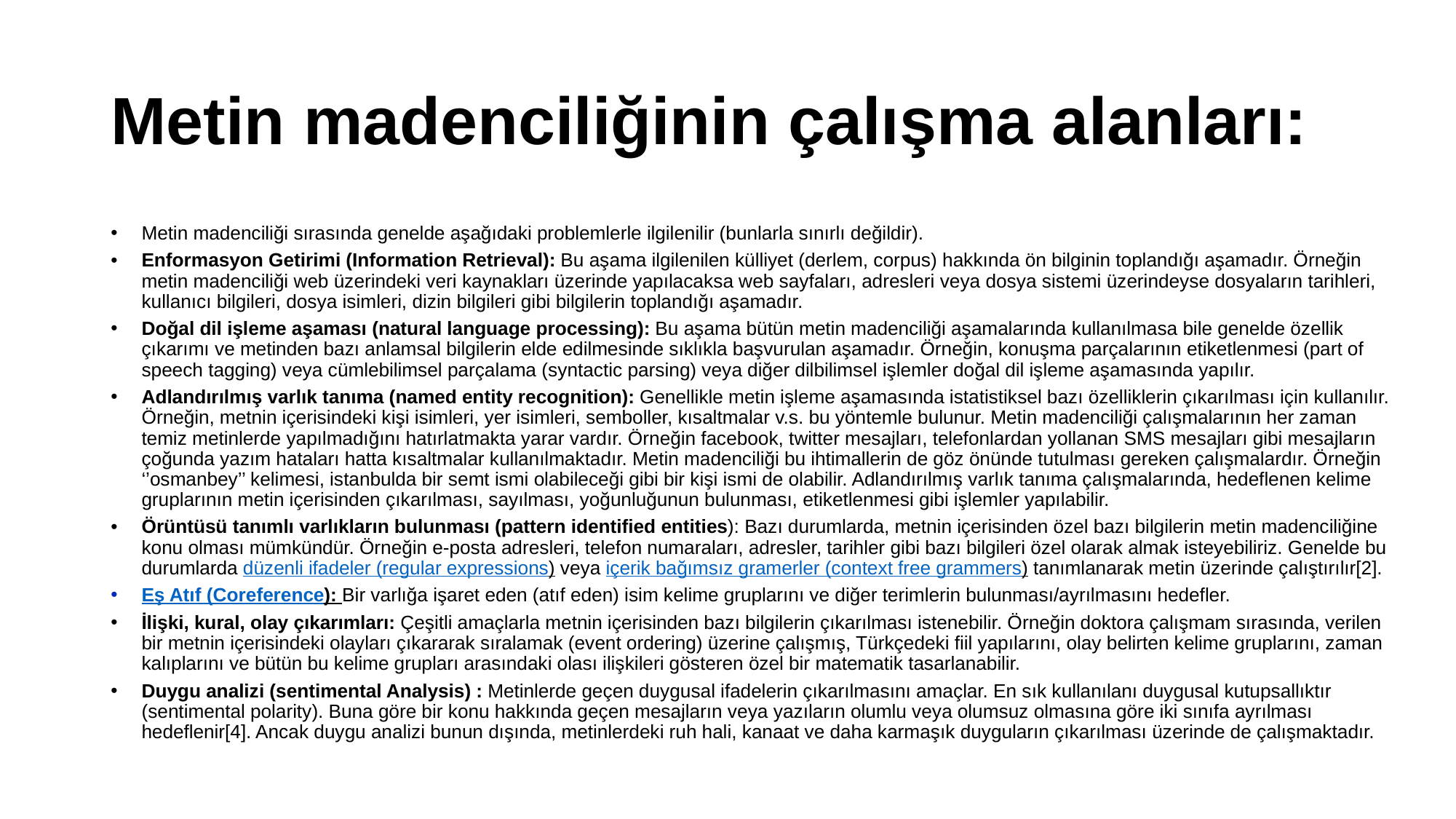

# Metin madenciliğinin çalışma alanları:
Metin madenciliği sırasında genelde aşağıdaki problemlerle ilgilenilir (bunlarla sınırlı değildir).
Enformasyon Getirimi (Information Retrieval): Bu aşama ilgilenilen külliyet (derlem, corpus) hakkında ön bilginin toplandığı aşamadır. Örneğin metin madenciliği web üzerindeki veri kaynakları üzerinde yapılacaksa web sayfaları, adresleri veya dosya sistemi üzerindeyse dosyaların tarihleri, kullanıcı bilgileri, dosya isimleri, dizin bilgileri gibi bilgilerin toplandığı aşamadır.
Doğal dil işleme aşaması (natural language processing): Bu aşama bütün metin madenciliği aşamalarında kullanılmasa bile genelde özellik çıkarımı ve metinden bazı anlamsal bilgilerin elde edilmesinde sıklıkla başvurulan aşamadır. Örneğin, konuşma parçalarının etiketlenmesi (part of speech tagging) veya cümlebilimsel parçalama (syntactic parsing) veya diğer dilbilimsel işlemler doğal dil işleme aşamasında yapılır.
Adlandırılmış varlık tanıma (named entity recognition): Genellikle metin işleme aşamasında istatistiksel bazı özelliklerin çıkarılması için kullanılır. Örneğin, metnin içerisindeki kişi isimleri, yer isimleri, semboller, kısaltmalar v.s. bu yöntemle bulunur. Metin madenciliği çalışmalarının her zaman temiz metinlerde yapılmadığını hatırlatmakta yarar vardır. Örneğin facebook, twitter mesajları, telefonlardan yollanan SMS mesajları gibi mesajların çoğunda yazım hataları hatta kısaltmalar kullanılmaktadır. Metin madenciliği bu ihtimallerin de göz önünde tutulması gereken çalışmalardır. Örneğin ‘’osmanbey’’ kelimesi, istanbulda bir semt ismi olabileceği gibi bir kişi ismi de olabilir. Adlandırılmış varlık tanıma çalışmalarında, hedeflenen kelime gruplarının metin içerisinden çıkarılması, sayılması, yoğunluğunun bulunması, etiketlenmesi gibi işlemler yapılabilir.
Örüntüsü tanımlı varlıkların bulunması (pattern identified entities): Bazı durumlarda, metnin içerisinden özel bazı bilgilerin metin madenciliğine konu olması mümkündür. Örneğin e-posta adresleri, telefon numaraları, adresler, tarihler gibi bazı bilgileri özel olarak almak isteyebiliriz. Genelde bu durumlarda düzenli ifadeler (regular expressions) veya içerik bağımsız gramerler (context free grammers) tanımlanarak metin üzerinde çalıştırılır[2].
Eş Atıf (Coreference): Bir varlığa işaret eden (atıf eden) isim kelime gruplarını ve diğer terimlerin bulunması/ayrılmasını hedefler.
İlişki, kural, olay çıkarımları: Çeşitli amaçlarla metnin içerisinden bazı bilgilerin çıkarılması istenebilir. Örneğin doktora çalışmam sırasında, verilen bir metnin içerisindeki olayları çıkararak sıralamak (event ordering) üzerine çalışmış, Türkçedeki fiil yapılarını, olay belirten kelime gruplarını, zaman kalıplarını ve bütün bu kelime grupları arasındaki olası ilişkileri gösteren özel bir matematik tasarlanabilir.
Duygu analizi (sentimental Analysis) : Metinlerde geçen duygusal ifadelerin çıkarılmasını amaçlar. En sık kullanılanı duygusal kutupsallıktır (sentimental polarity). Buna göre bir konu hakkında geçen mesajların veya yazıların olumlu veya olumsuz olmasına göre iki sınıfa ayrılması hedeflenir[4]. Ancak duygu analizi bunun dışında, metinlerdeki ruh hali, kanaat ve daha karmaşık duyguların çıkarılması üzerinde de çalışmaktadır.